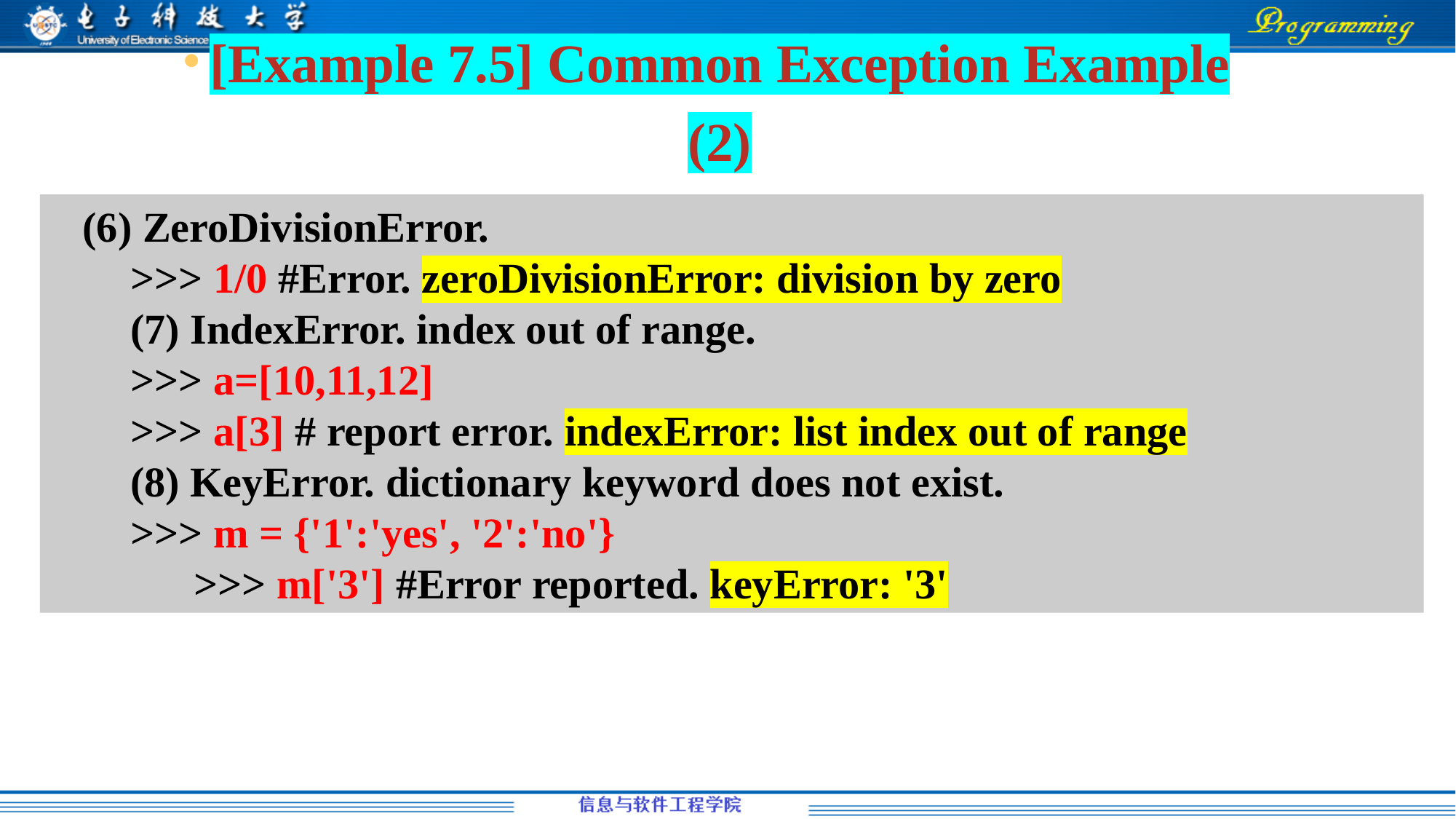

# [Example 7.5] Common Exception Example (2)
(6) ZeroDivisionError.
>>> 1/0 #Error. zeroDivisionError: division by zero
(7) IndexError. index out of range.
>>> a=[10,11,12]
>>> a[3] # report error. indexError: list index out of range
(8) KeyError. dictionary keyword does not exist.
>>> m = {'1':'yes', '2':'no'}
      >>> m['3'] #Error reported. keyError: '3'